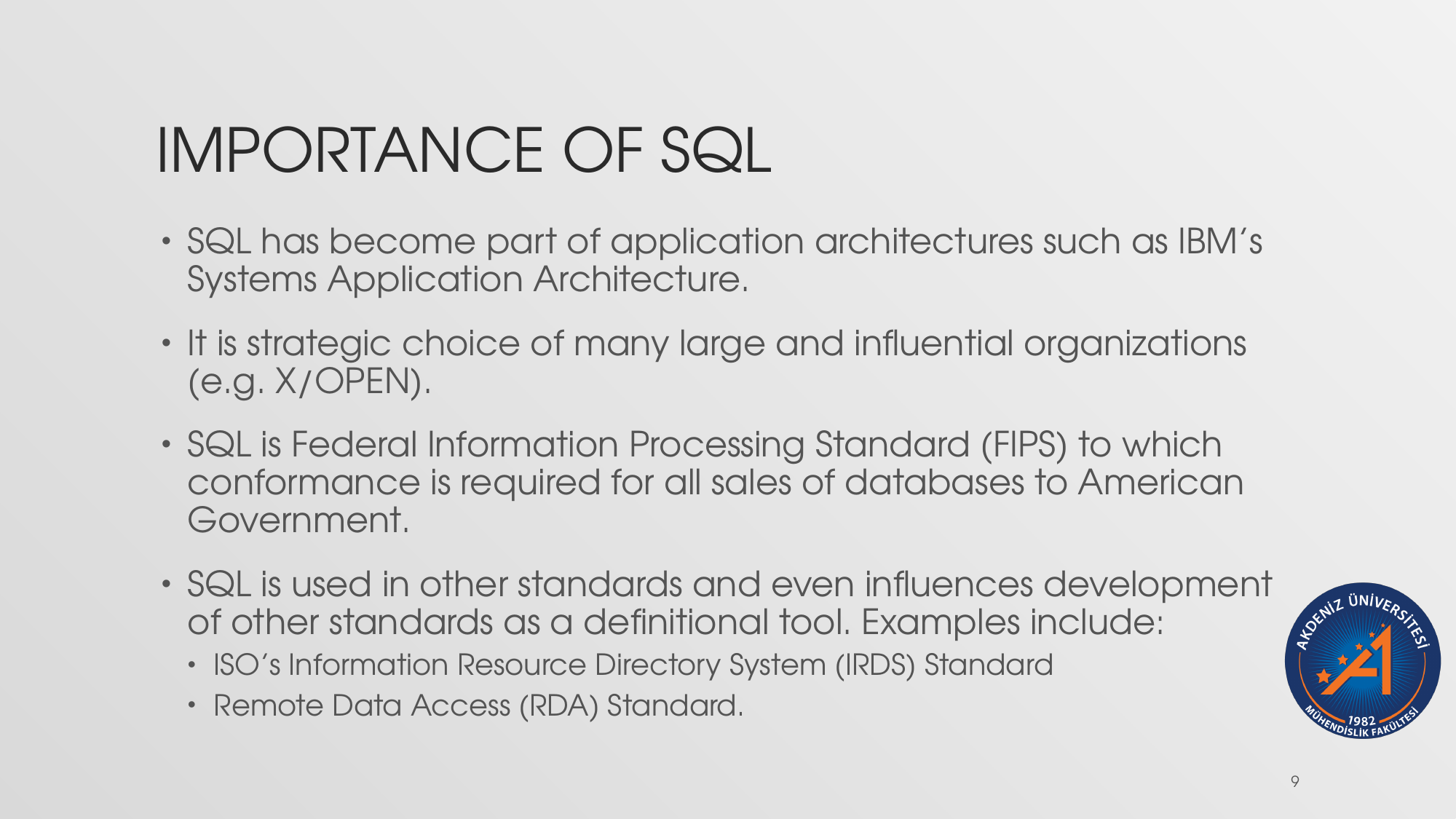

# Importance of SQL
SQL has become part of application architectures such as IBM’s Systems Application Architecture.
It is strategic choice of many large and influential organizations (e.g. X/OPEN).
SQL is Federal Information Processing Standard (FIPS) to which conformance is required for all sales of databases to American Government.
SQL is used in other standards and even influences development of other standards as a definitional tool. Examples include:
ISO’s Information Resource Directory System (IRDS) Standard
Remote Data Access (RDA) Standard.

9